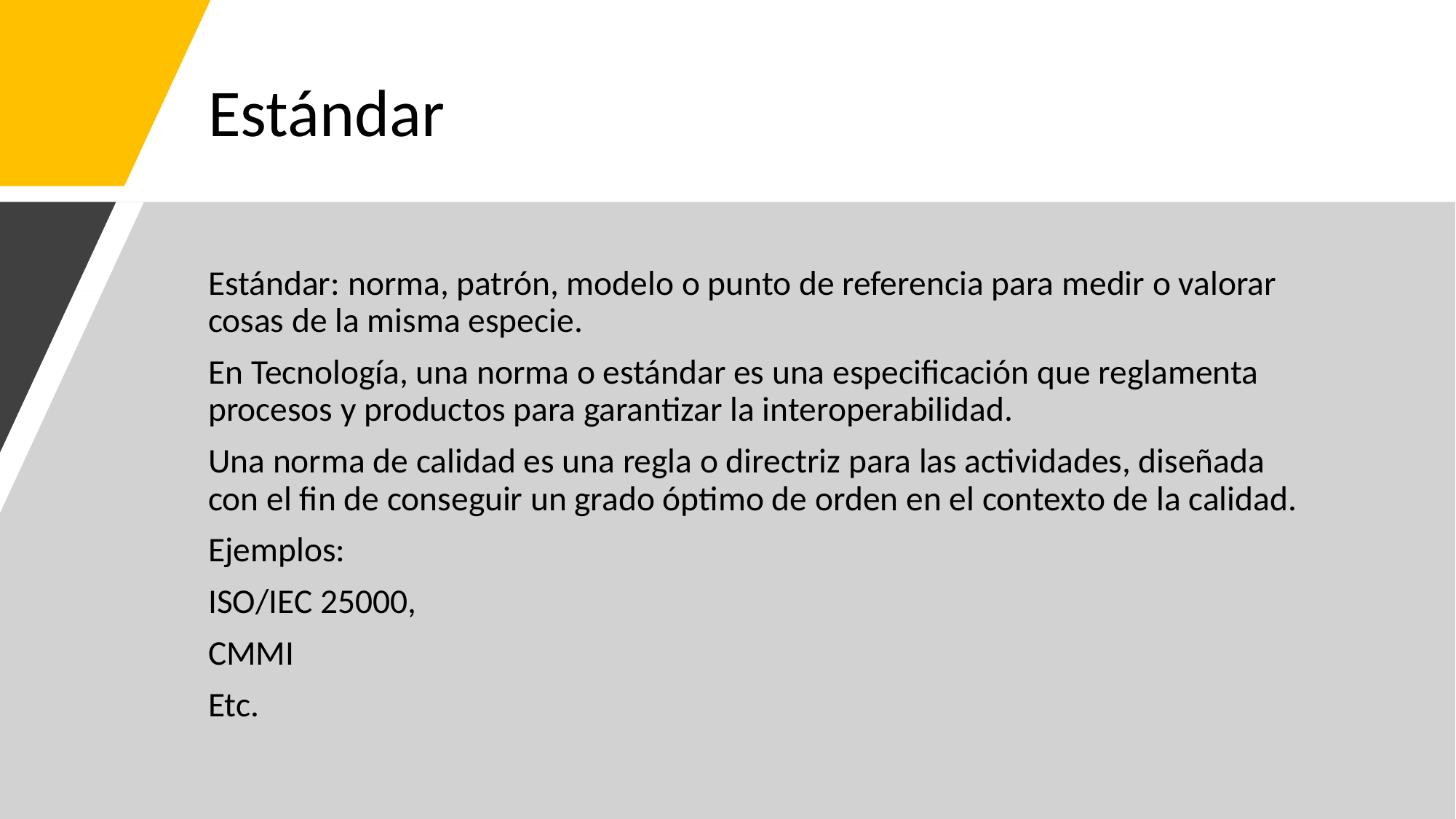

# Estándar

Estándar: norma, patrón, modelo o punto de referencia para medir o valorar cosas de la misma especie.
En Tecnología, una norma o estándar es una especificación que reglamenta procesos y productos para garantizar la interoperabilidad.
Una norma de calidad es una regla o directriz para las actividades, diseñada con el fin de conseguir un grado óptimo de orden en el contexto de la calidad.
Ejemplos:
ISO/IEC 25000,
CMMI
Etc.